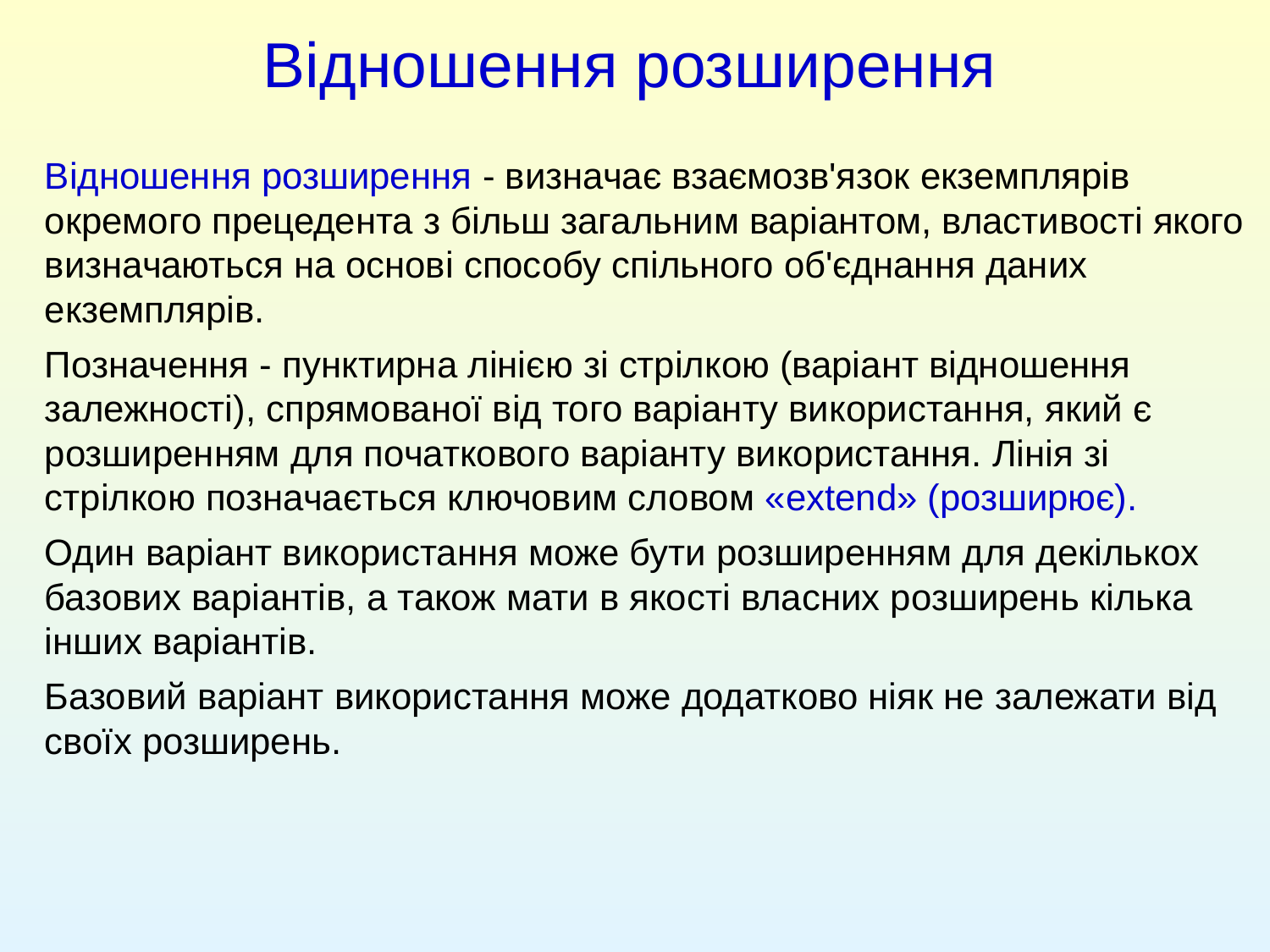

Відношення розширення
Відношення розширення - визначає взаємозв'язок екземплярів окремого прецедента з більш загальним варіантом, властивості якого визначаються на основі способу спільного об'єднання даних екземплярів.
Позначення - пунктирна лінією зі стрілкою (варіант відношення залежності), спрямованої від того варіанту використання, який є розширенням для початкового варіанту використання. Лінія зі стрілкою позначається ключовим словом «extend» (розширює).
Один варіант використання може бути розширенням для декількох базових варіантів, а також мати в якості власних розширень кілька інших варіантів.
Базовий варіант використання може додатково ніяк не залежати від своїх розширень.